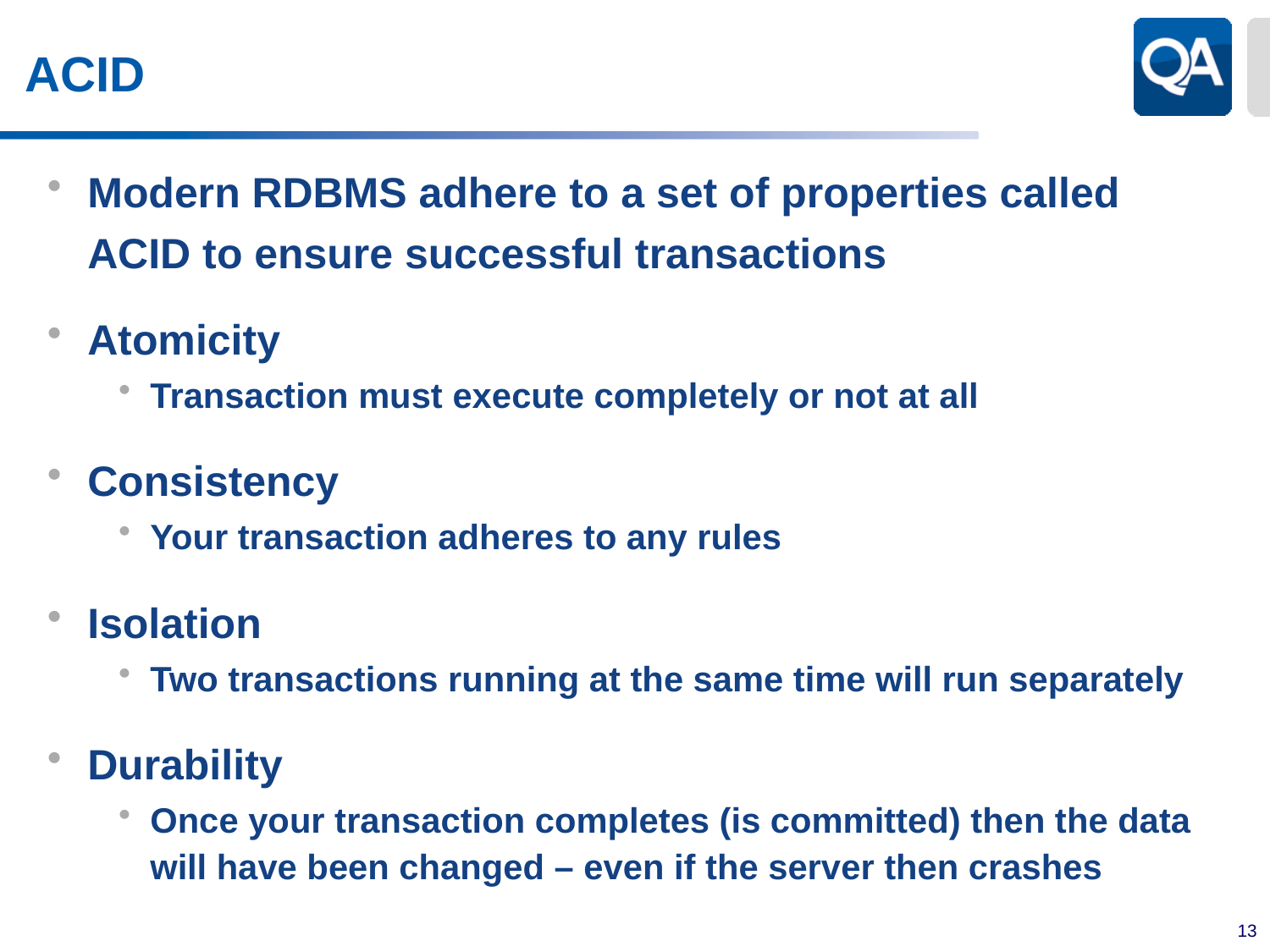

# ACID
Modern RDBMS adhere to a set of properties called ACID to ensure successful transactions
Atomicity
Transaction must execute completely or not at all
Consistency
Your transaction adheres to any rules
Isolation
Two transactions running at the same time will run separately
Durability
Once your transaction completes (is committed) then the data will have been changed – even if the server then crashes